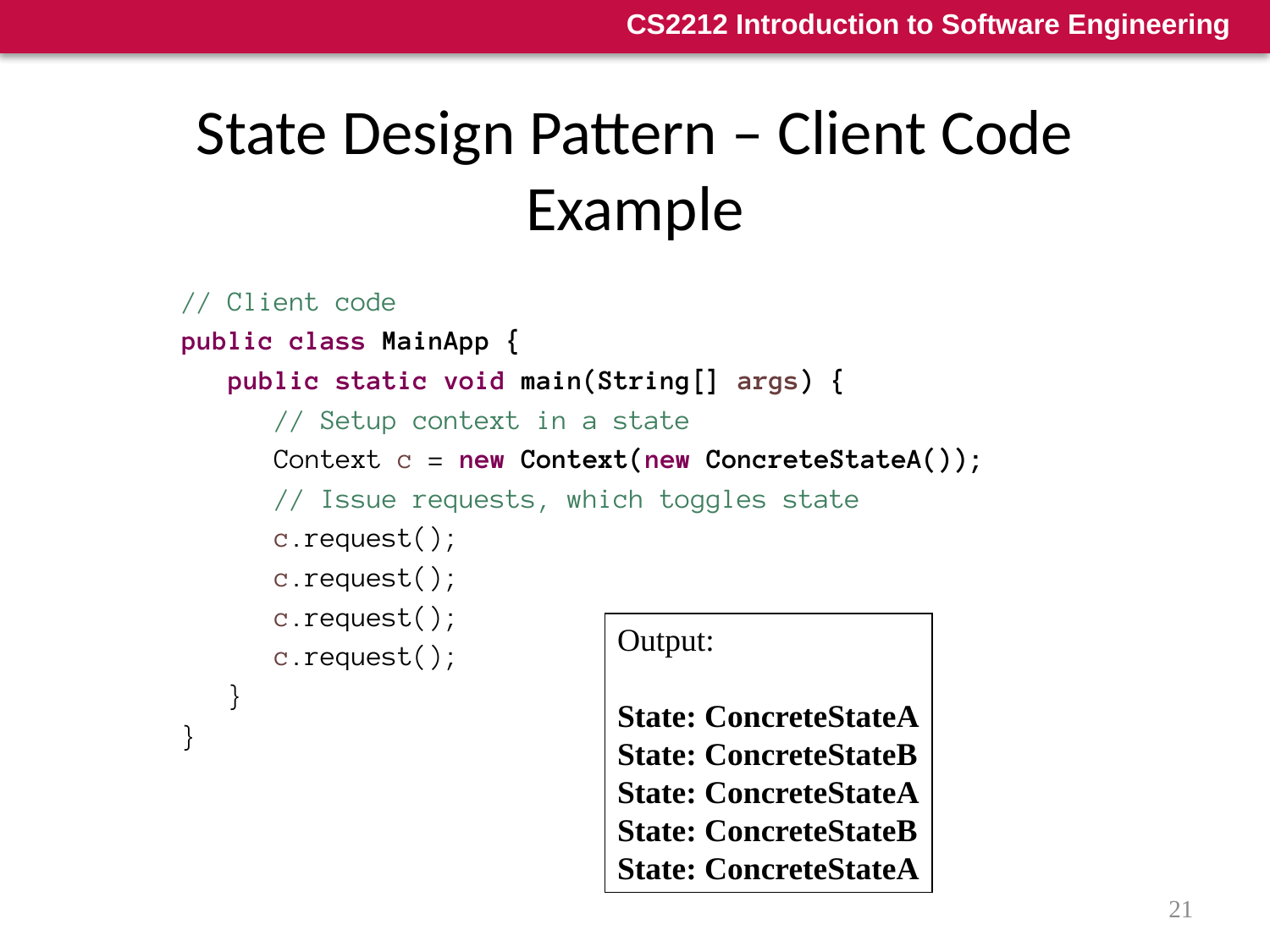

# State Design Pattern – Client Code Example
// Client code
public class MainApp {
   public static void main(String[] args) {
      // Setup context in a state
      Context c = new Context(new ConcreteStateA());
      // Issue requests, which toggles state
      c.request();
      c.request();
      c.request();
      c.request();
   }
}
Output:

State: ConcreteStateA
State: ConcreteStateB
State: ConcreteStateA
State: ConcreteStateB
State: ConcreteStateA
21